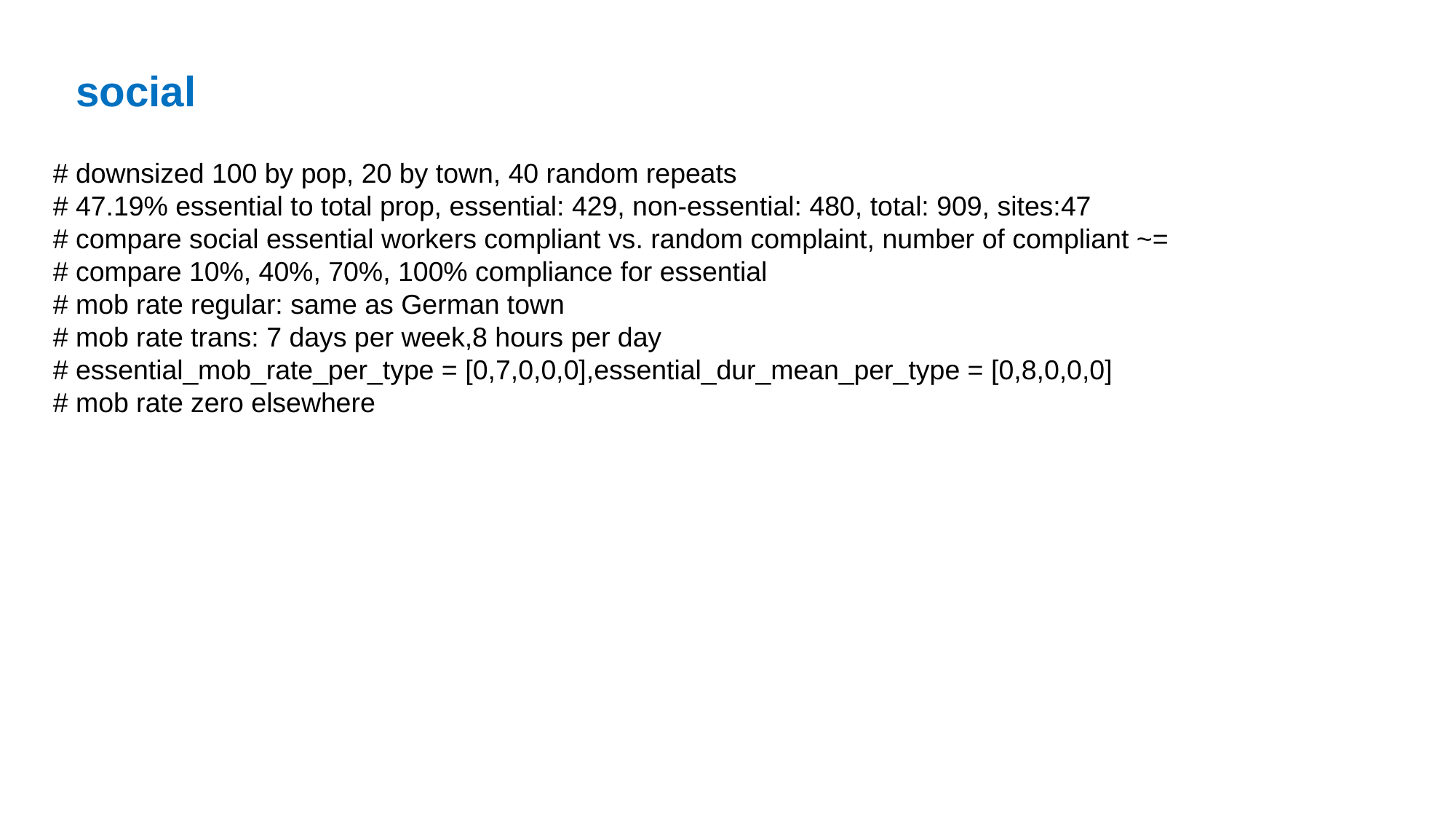

social
# downsized 100 by pop, 20 by town, 40 random repeats
# 47.19% essential to total prop, essential: 429, non-essential: 480, total: 909, sites:47
# compare social essential workers compliant vs. random complaint, number of compliant ~=
# compare 10%, 40%, 70%, 100% compliance for essential
# mob rate regular: same as German town
# mob rate trans: 7 days per week,8 hours per day
# essential_mob_rate_per_type = [0,7,0,0,0],essential_dur_mean_per_type = [0,8,0,0,0]
# mob rate zero elsewhere